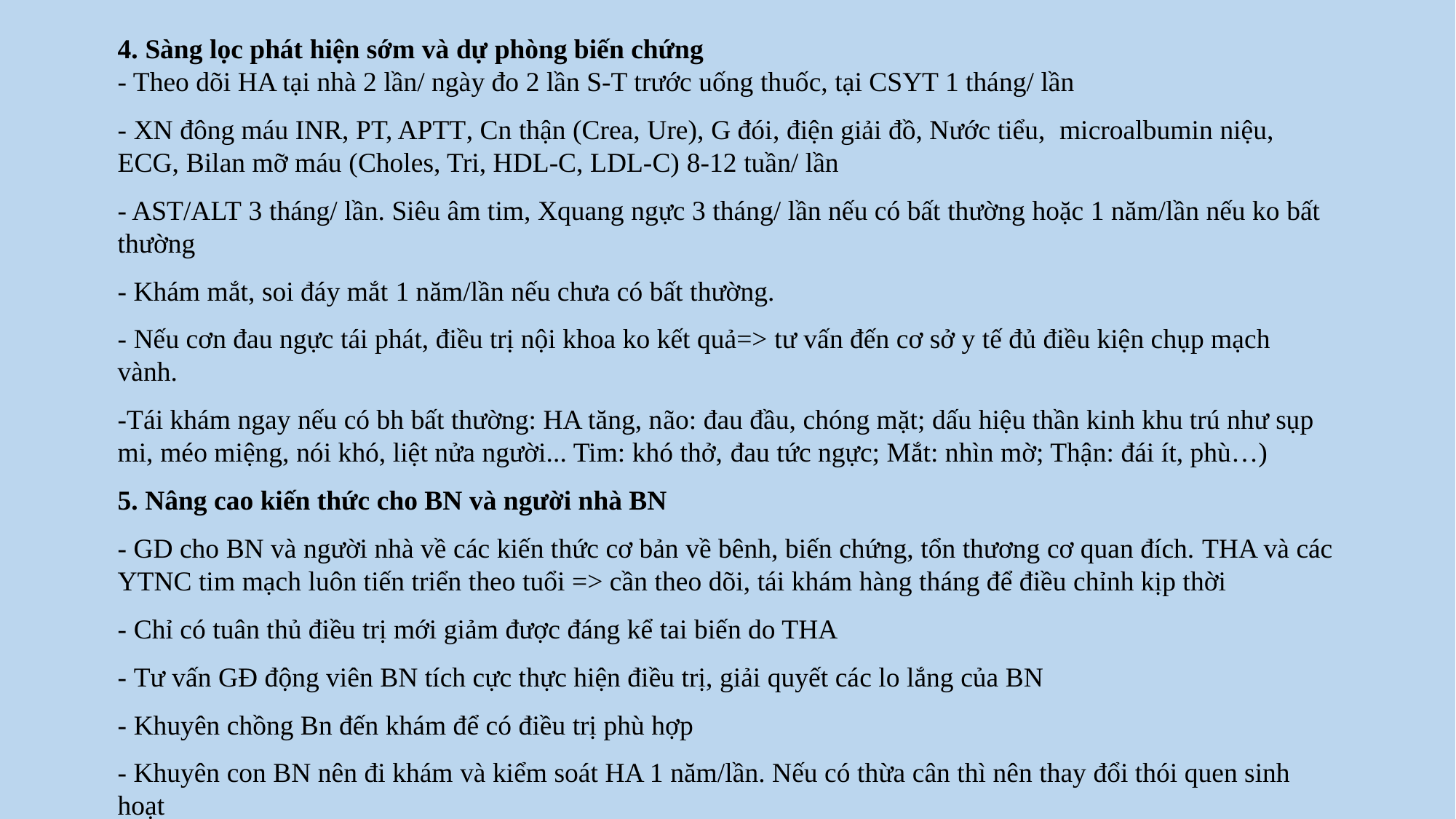

4. Sàng lọc phát hiện sớm và dự phòng biến chứng
- Theo dõi HA tại nhà 2 lần/ ngày đo 2 lần S-T trước uống thuốc, tại CSYT 1 tháng/ lần
- XN đông máu INR, PT, APTT, Cn thận (Crea, Ure), G đói, điện giải đồ, Nước tiểu,  microalbumin niệu, ECG, Bilan mỡ máu (Choles, Tri, HDL-C, LDL-C) 8-12 tuần/ lần
- AST/ALT 3 tháng/ lần. Siêu âm tim, Xquang ngực 3 tháng/ lần nếu có bất thường hoặc 1 năm/lần nếu ko bất thường
- Khám mắt, soi đáy mắt 1 năm/lần nếu chưa có bất thường.
- Nếu cơn đau ngực tái phát, điều trị nội khoa ko kết quả=> tư vấn đến cơ sở y tế đủ điều kiện chụp mạch vành.
-Tái khám ngay nếu có bh bất thường: HA tăng, não: đau đầu, chóng mặt; dấu hiệu thần kinh khu trú như sụp mi, méo miệng, nói khó, liệt nửa người... Tim: khó thở, đau tức ngực; Mắt: nhìn mờ; Thận: đái ít, phù…)
5. Nâng cao kiến thức cho BN và người nhà BN
- GD cho BN và người nhà về các kiến thức cơ bản về bênh, biến chứng, tổn thương cơ quan đích. THA và các YTNC tim mạch luôn tiến triển theo tuổi => cần theo dõi, tái khám hàng tháng để điều chỉnh kịp thời
- Chỉ có tuân thủ điều trị mới giảm được đáng kể tai biến do THA
- Tư vấn GĐ động viên BN tích cực thực hiện điều trị, giải quyết các lo lắng của BN
- Khuyên chồng Bn đến khám để có điều trị phù hợp
- Khuyên con BN nên đi khám và kiểm soát HA 1 năm/lần. Nếu có thừa cân thì nên thay đổi thói quen sinh hoạt